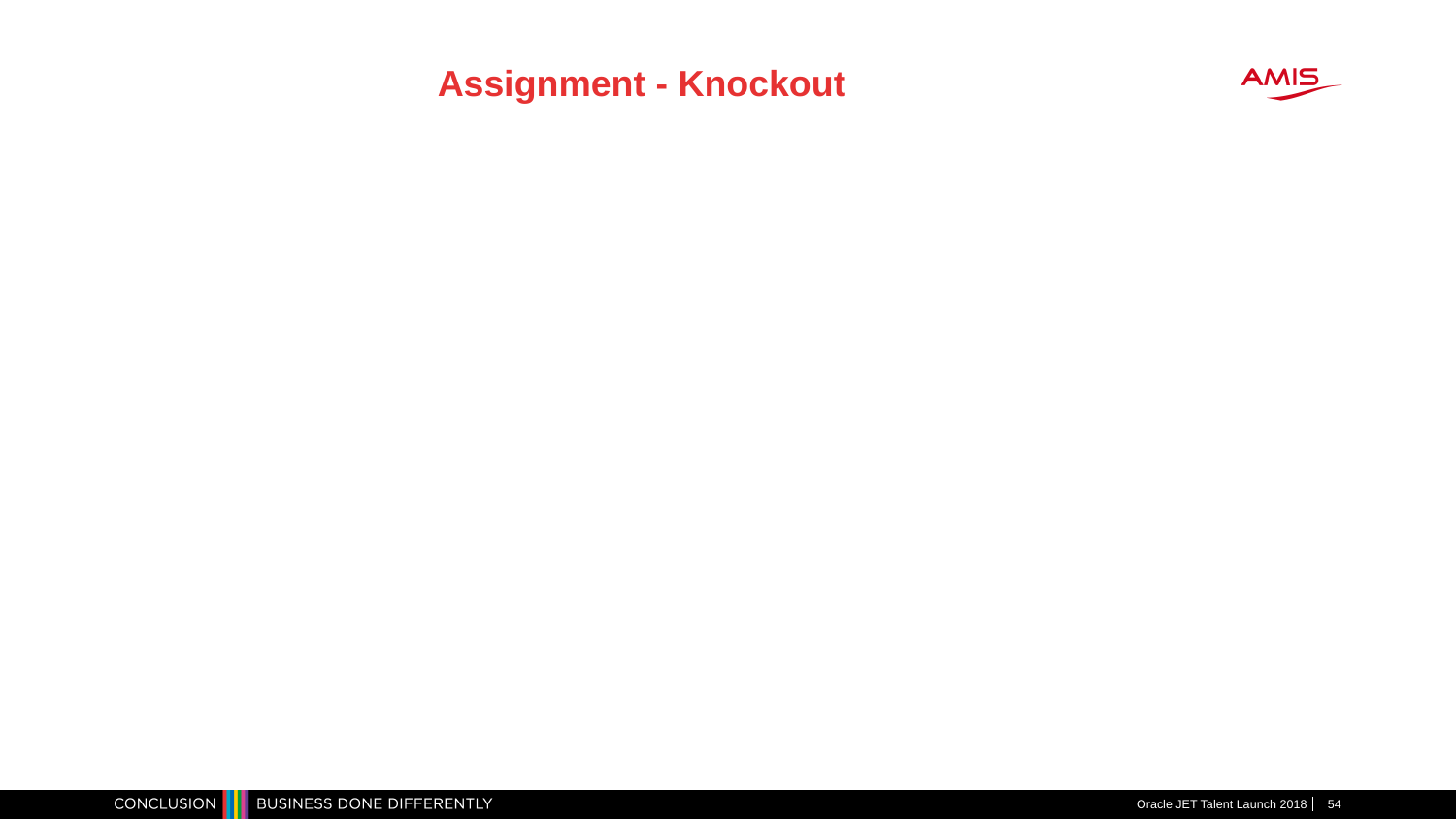

# Assignment - Knockout

Oracle JET Talent Launch 2018
54